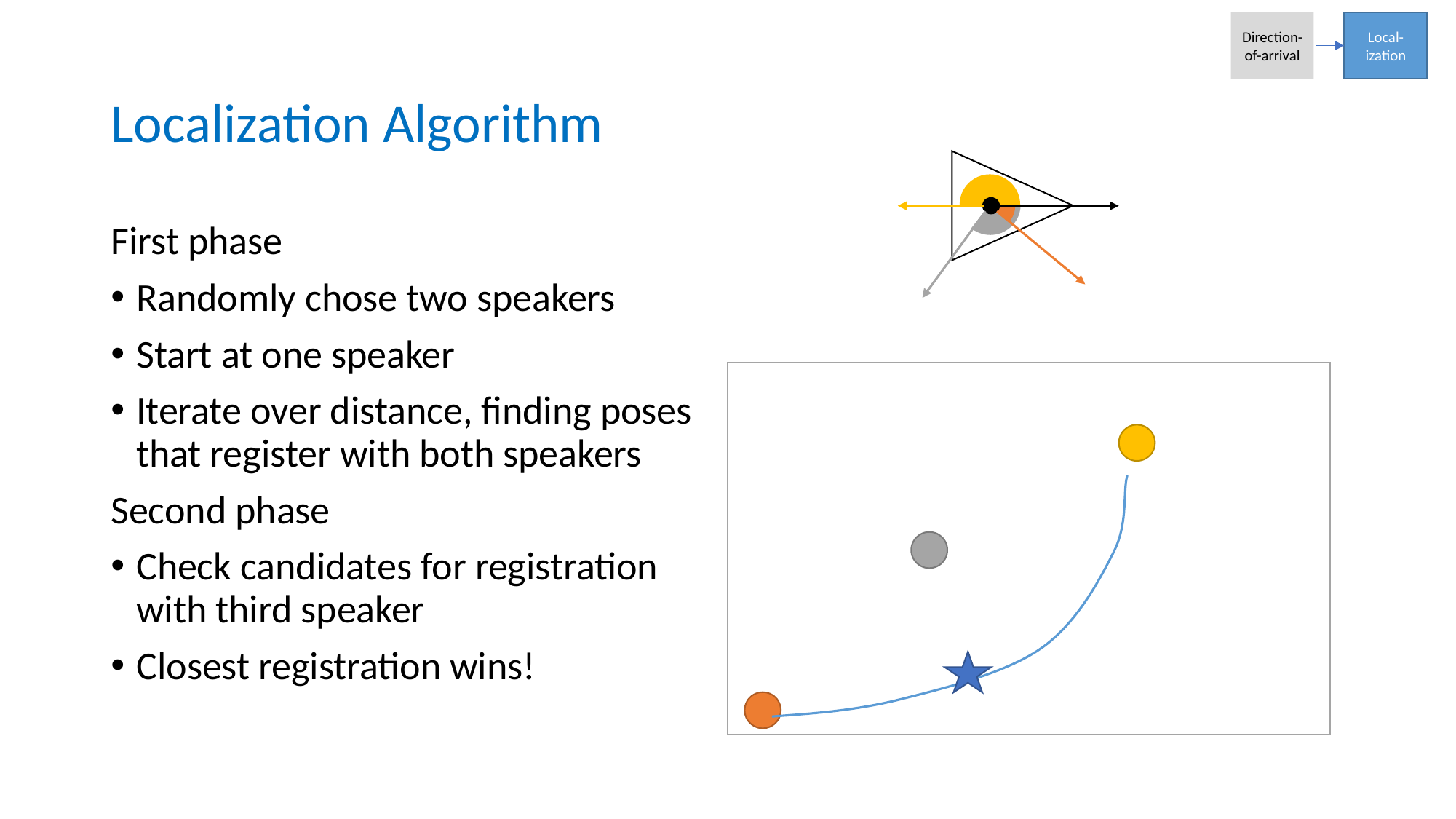

Direction-of-arrival
Local-ization
# Localization Algorithm

First phase
Randomly chose two speakers
Start at one speaker
Iterate over distance, finding poses that register with both speakers
Second phase
Check candidates for registration with third speaker
Closest registration wins!